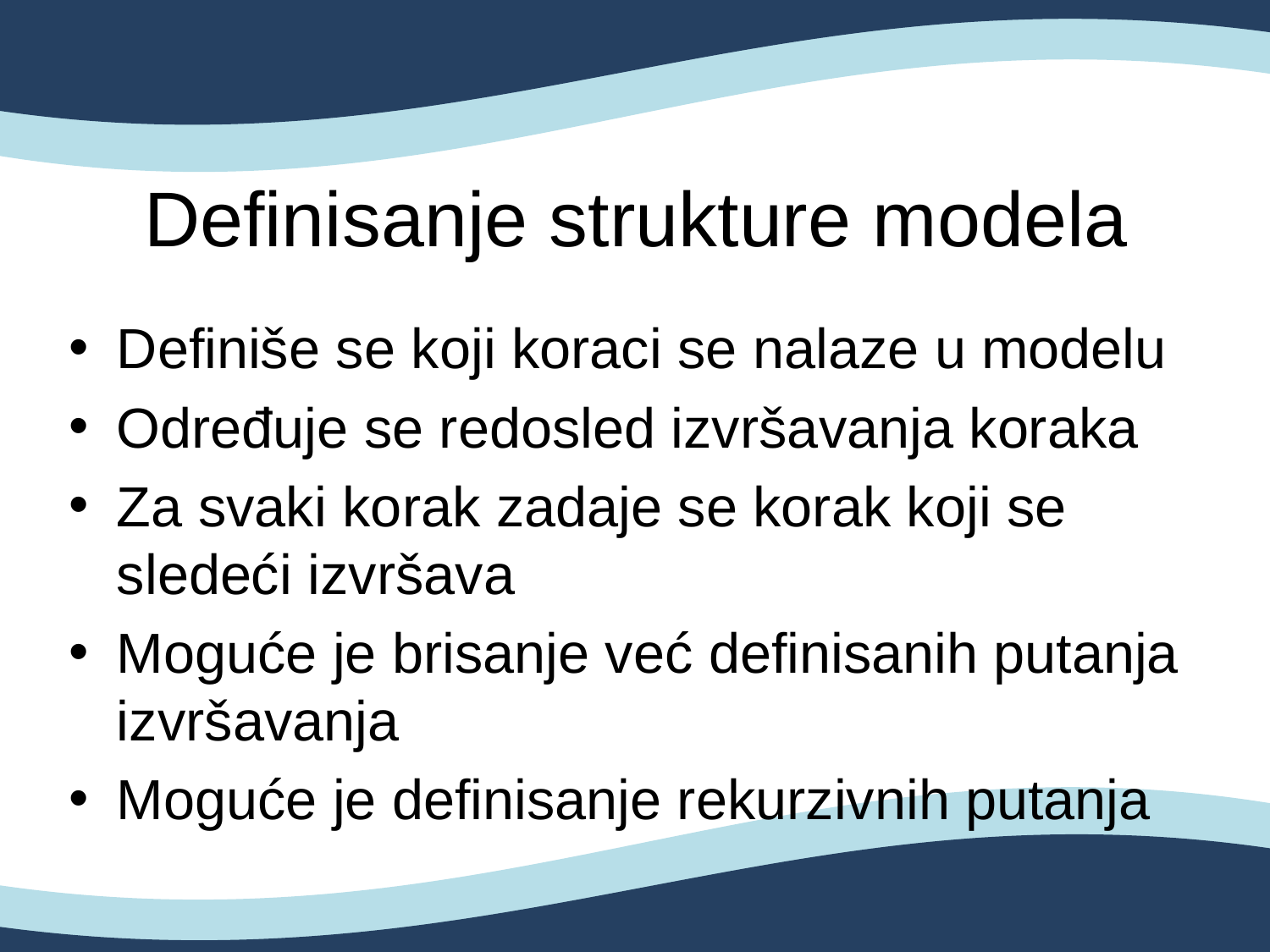

# Definisanje strukture modela
Definiše se koji koraci se nalaze u modelu
Određuje se redosled izvršavanja koraka
Za svaki korak zadaje se korak koji se sledeći izvršava
Moguće je brisanje već definisanih putanja izvršavanja
Moguće je definisanje rekurzivnih putanja